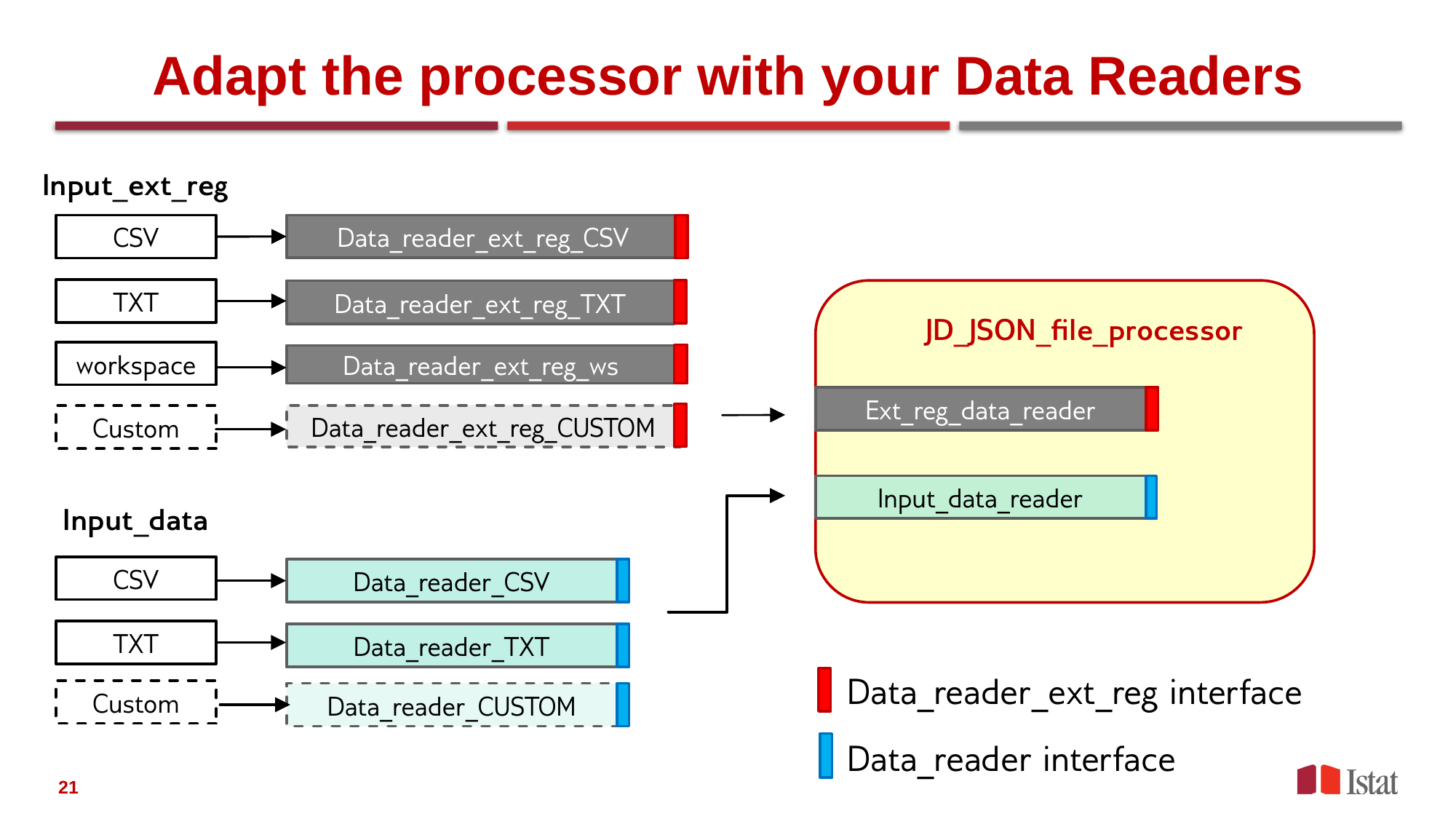

# Adapt the processor with your Data Readers
Input_ext_reg
CSV

Data_reader_ext_reg_CSV
TXT

Data_reader_ext_reg_TXT
JD_JSON_file_processor
workspace

Data_reader_ext_reg_ws

Ext_reg_data_reader

Data_reader_ext_reg_CUSTOM
Custom
Input_data_reader

Input_data
CSV
Data_reader_CSV

TXT
Data_reader_TXT

Data_reader_ext_reg interface

Custom
Data_reader_CUSTOM

Data_reader interface

21